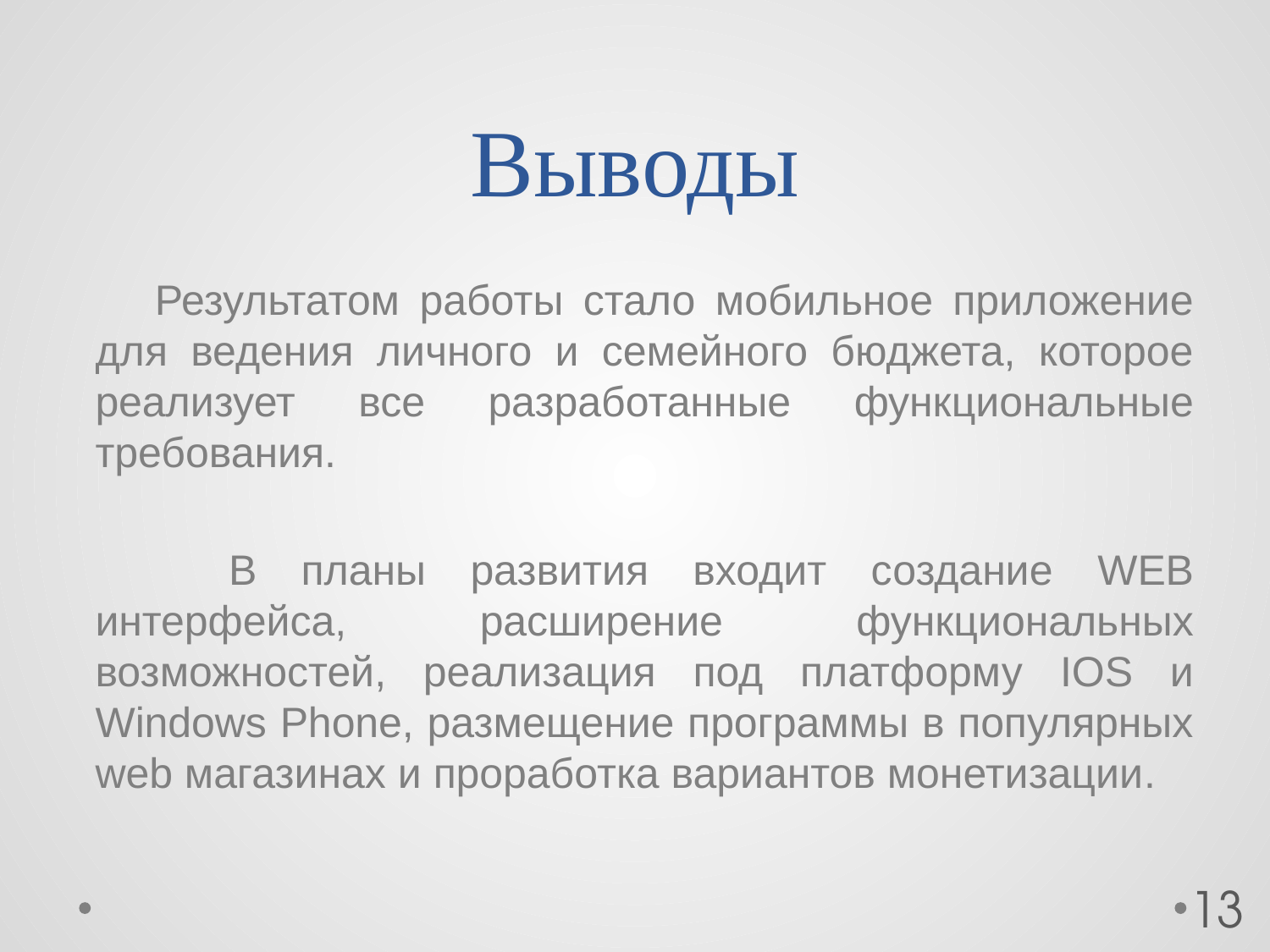

# Выводы
   Результатом работы стало мобильное приложение для ведения личного и семейного бюджета, которое реализует все разработанные функциональные требования.

   В планы развития входит создание WEB интерфейса, расширение функциональных возможностей, реализация под платформу IOS и Windows Phone, размещение программы в популярных web магазинах и проработка вариантов монетизации.
13